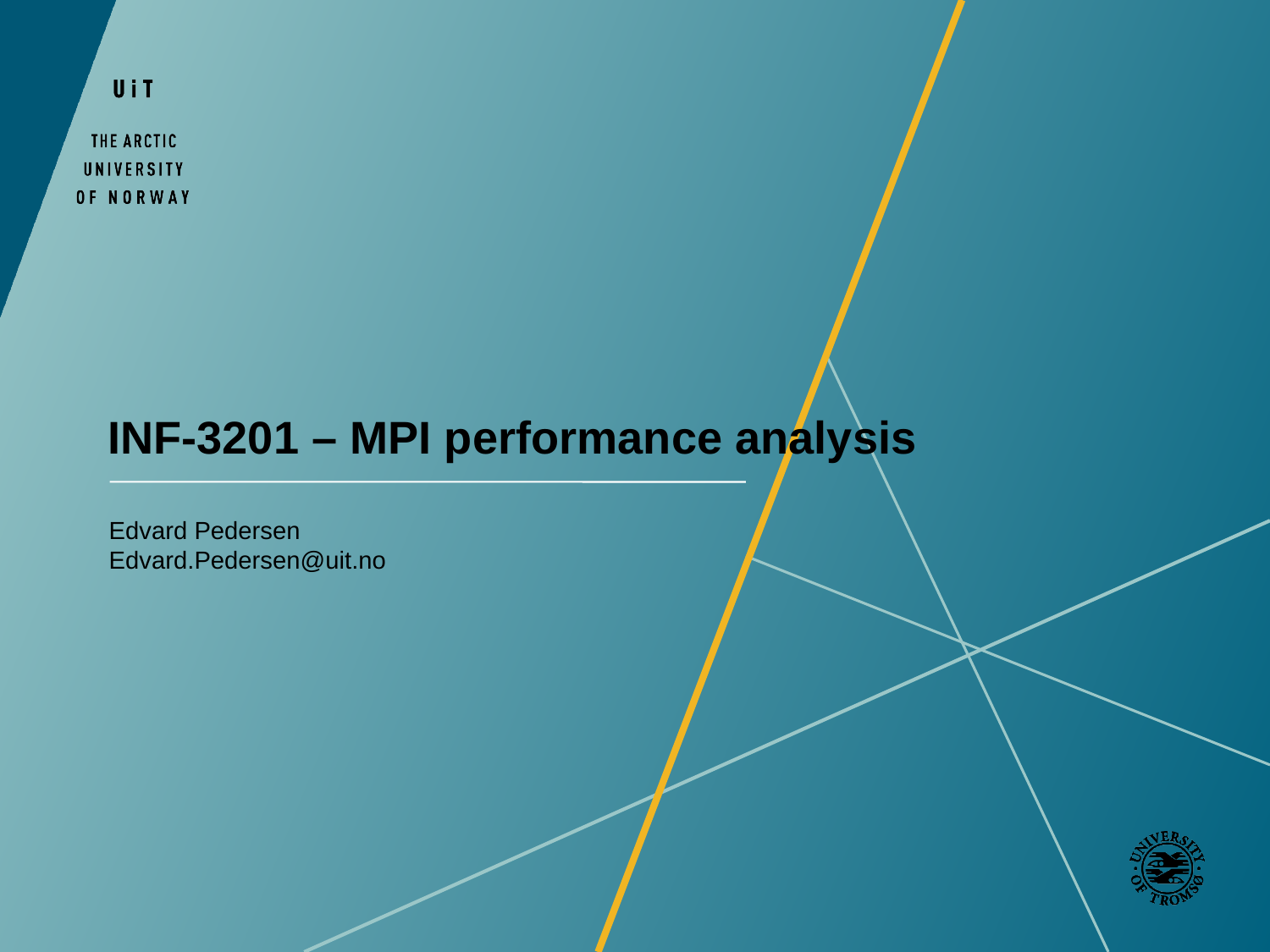

INF-3201 – MPI performance analysis
Edvard Pedersen
Edvard.Pedersen@uit.no